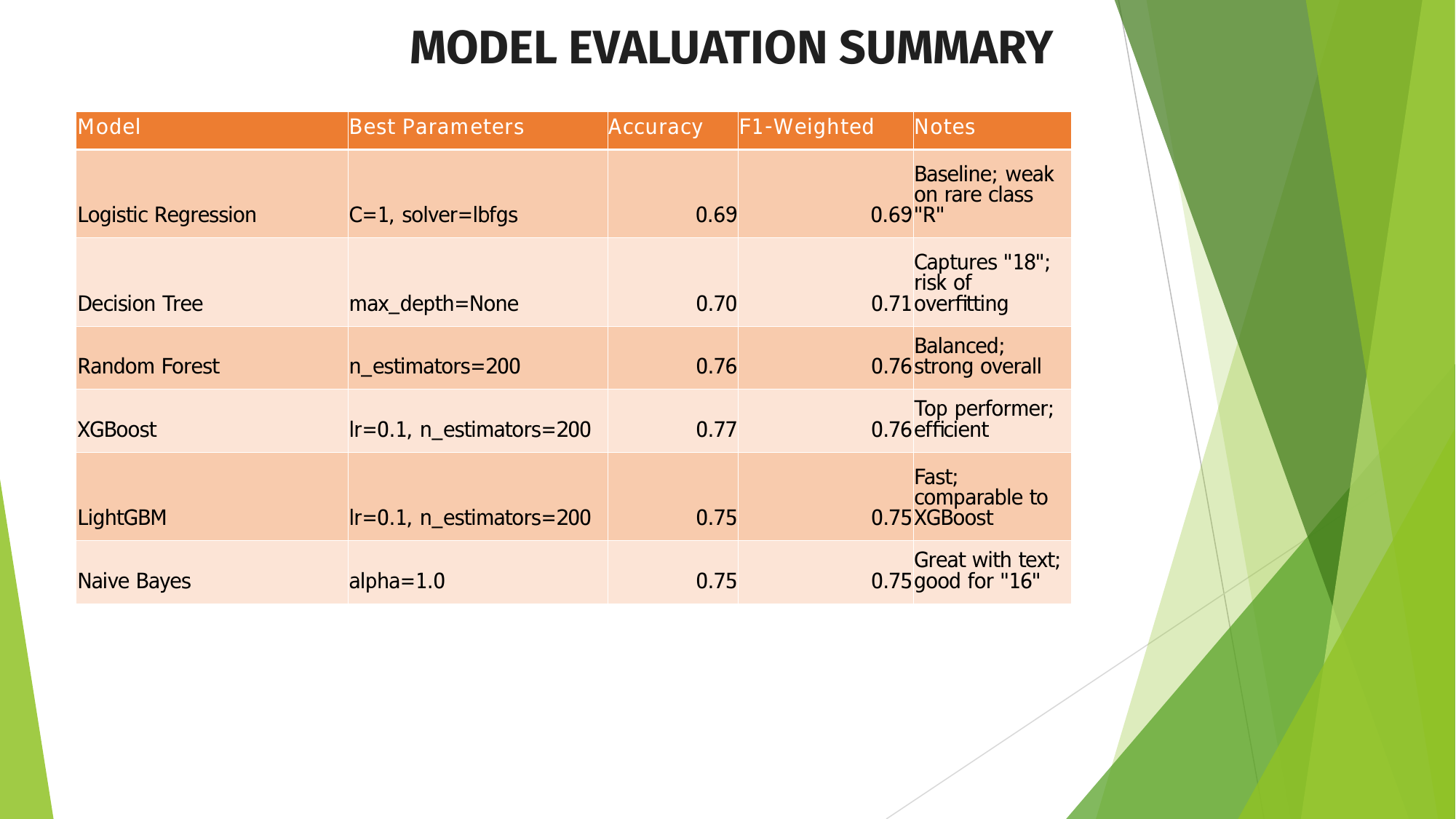

# MODEL EVALUATION SUMMARY
| Model | Best Parameters | Accuracy | F1-Weighted | Notes |
| --- | --- | --- | --- | --- |
| Logistic Regression | C=1, solver=lbfgs | 0.69 | 0.69 | Baseline; weak on rare class "R" |
| Decision Tree | max\_depth=None | 0.70 | 0.71 | Captures "18"; risk of overfitting |
| Random Forest | n\_estimators=200 | 0.76 | 0.76 | Balanced; strong overall |
| XGBoost | lr=0.1, n\_estimators=200 | 0.77 | 0.76 | Top performer; efficient |
| LightGBM | lr=0.1, n\_estimators=200 | 0.75 | 0.75 | Fast; comparable to XGBoost |
| Naive Bayes | alpha=1.0 | 0.75 | 0.75 | Great with text; good for "16" |